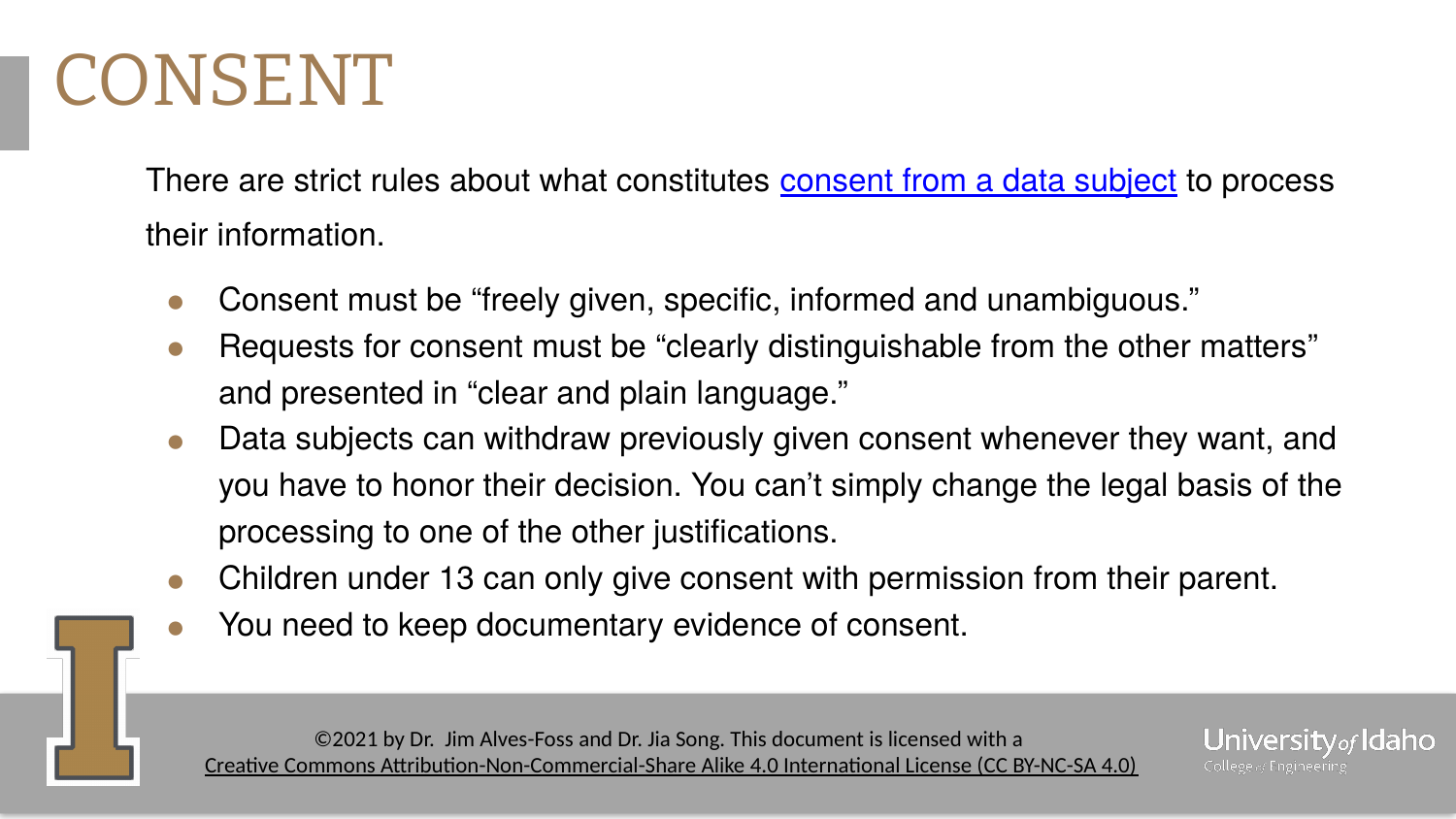

# CONSENT
There are strict rules about what constitutes consent from a data subject to process their information.
Consent must be “freely given, specific, informed and unambiguous.”
Requests for consent must be “clearly distinguishable from the other matters” and presented in “clear and plain language.”
Data subjects can withdraw previously given consent whenever they want, and you have to honor their decision. You can’t simply change the legal basis of the processing to one of the other justifications.
Children under 13 can only give consent with permission from their parent.
You need to keep documentary evidence of consent.